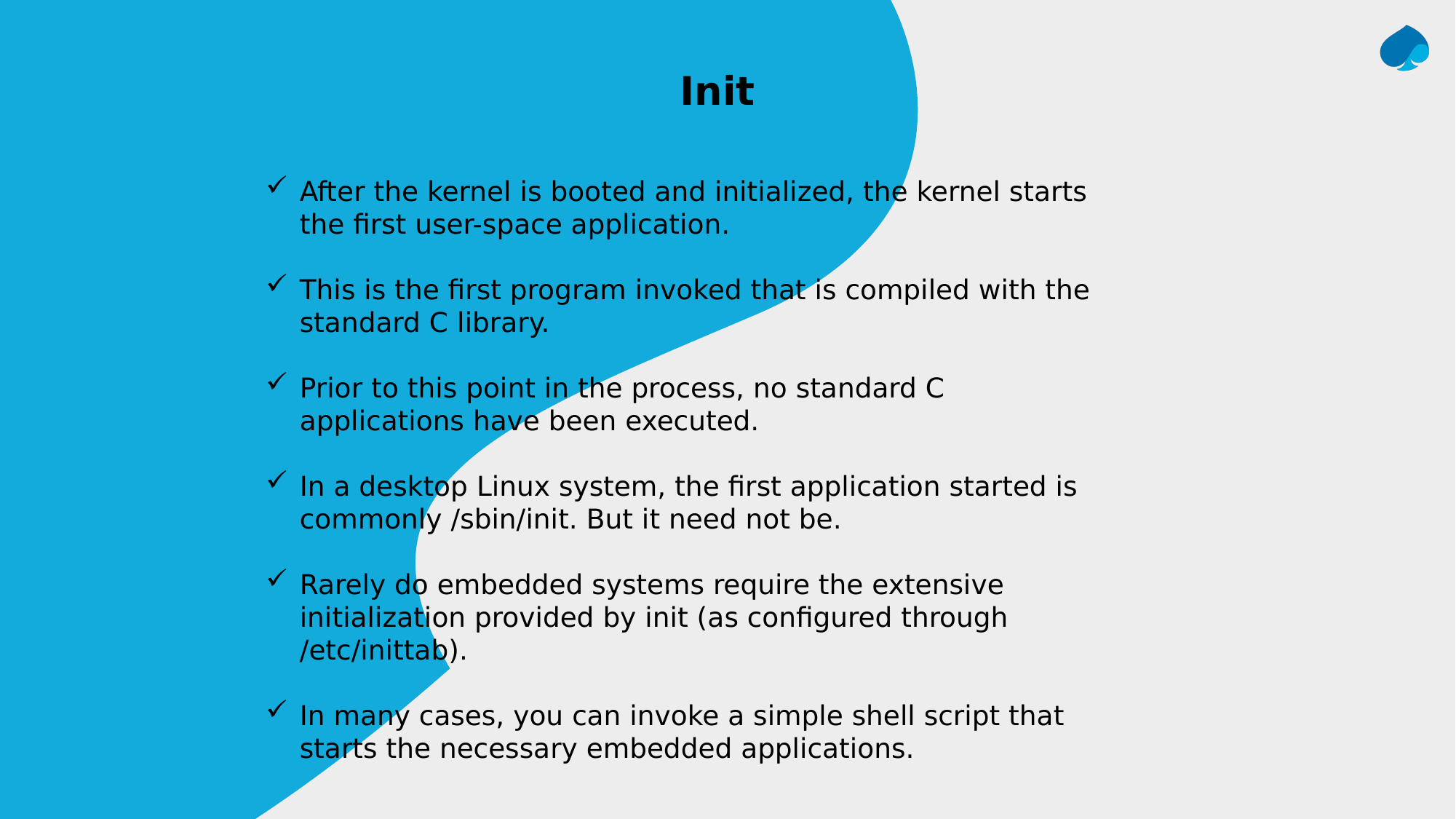

Init
After the kernel is booted and initialized, the kernel starts the first user-space application.

This is the first program invoked that is compiled with the standard C library.

Prior to this point in the process, no standard C applications have been executed.

In a desktop Linux system, the first application started is commonly /sbin/init. But it need not be.

Rarely do embedded systems require the extensive initialization provided by init (as configured through /etc/inittab).

In many cases, you can invoke a simple shell script that starts the necessary embedded applications.